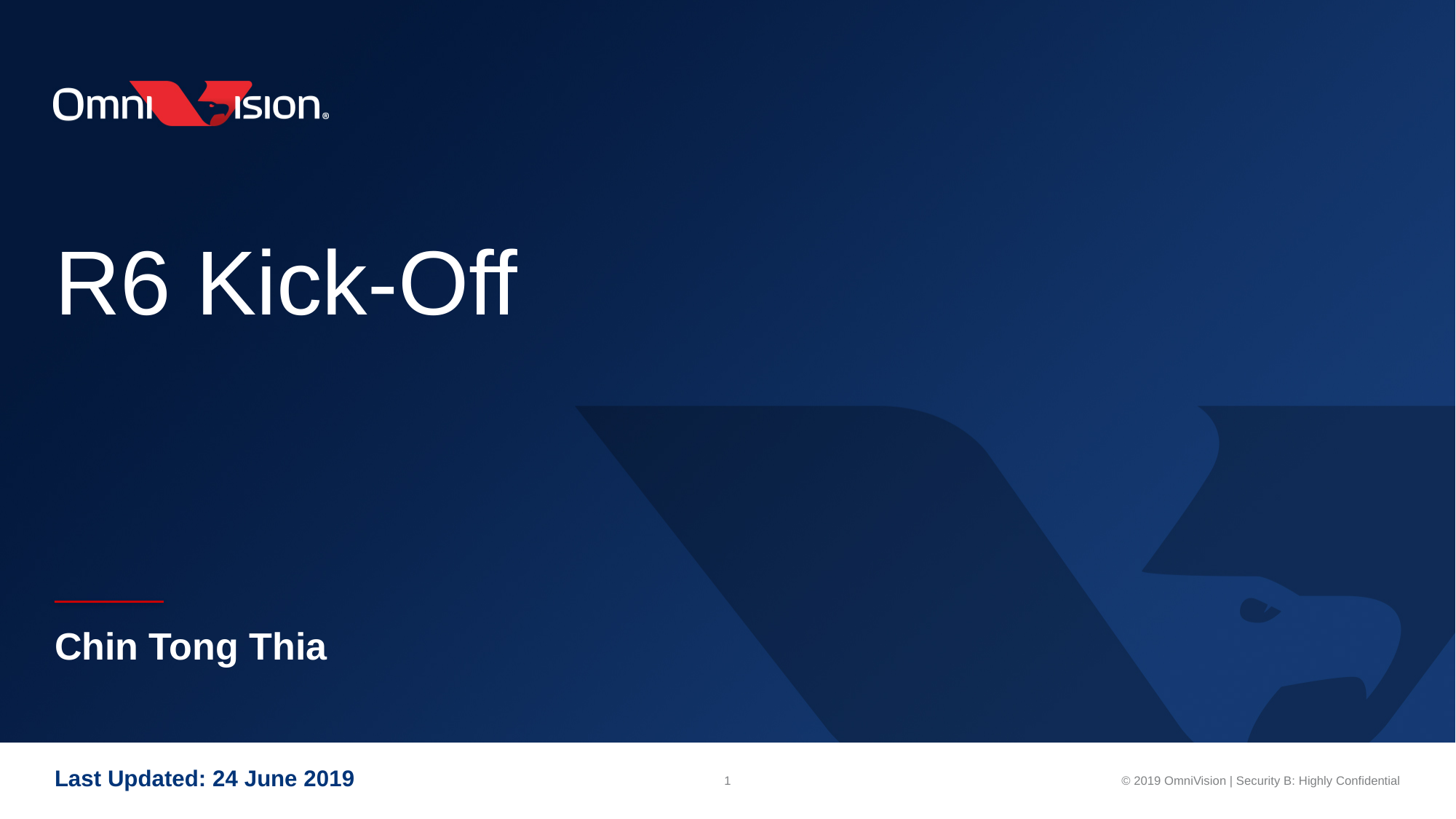

R6 Kick-Off

Chin Tong Thia
Last Updated: 24 June 2019